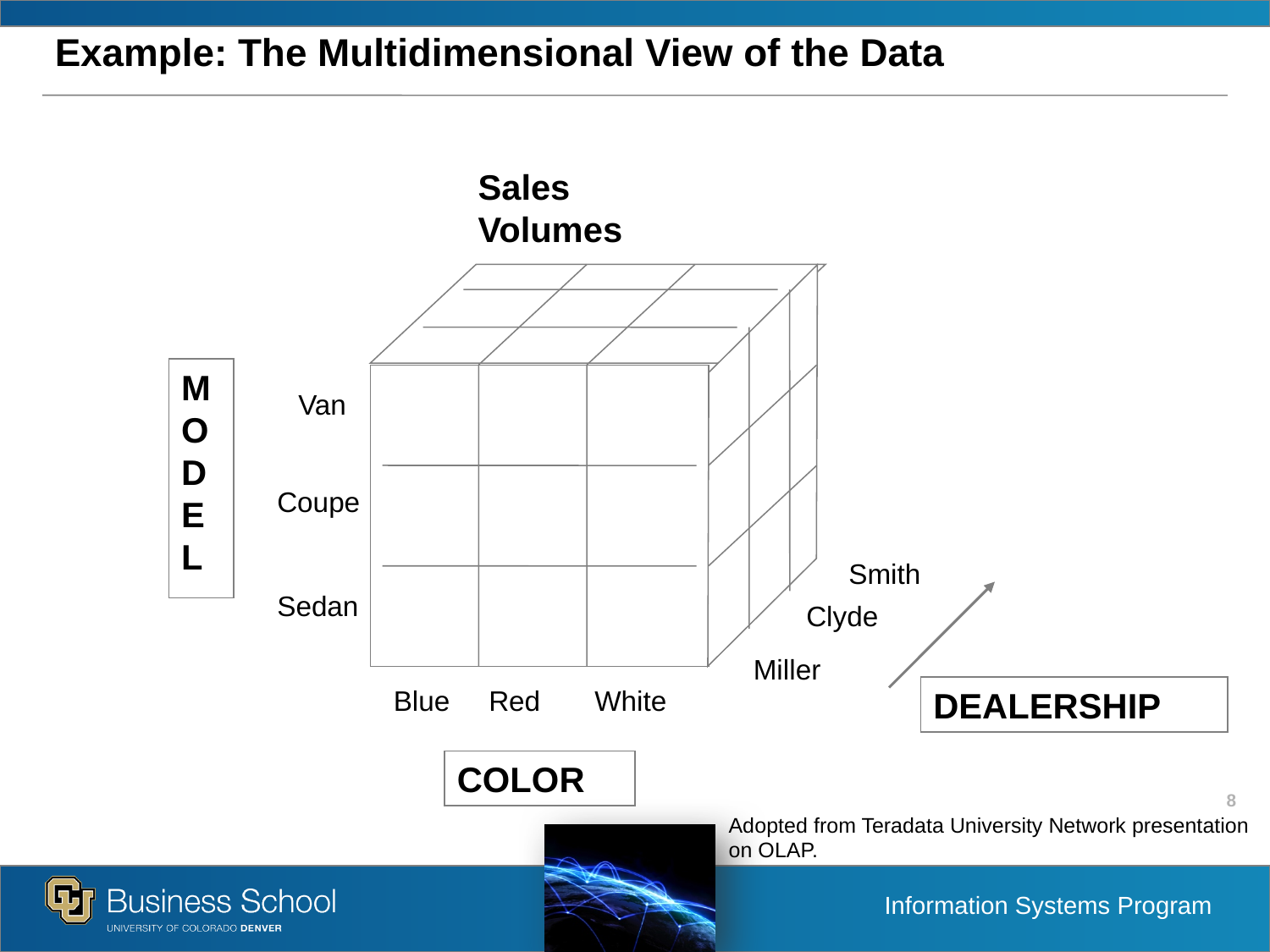

Example: The Multidimensional View of the Data

Sales Volumes

Van
MOD E L
Coupe
Smith
Sedan

Clyde
Miller
Blue
Red
White
DEALERSHIP
COLOR
Adopted from Teradata University Network presentation on OLAP.